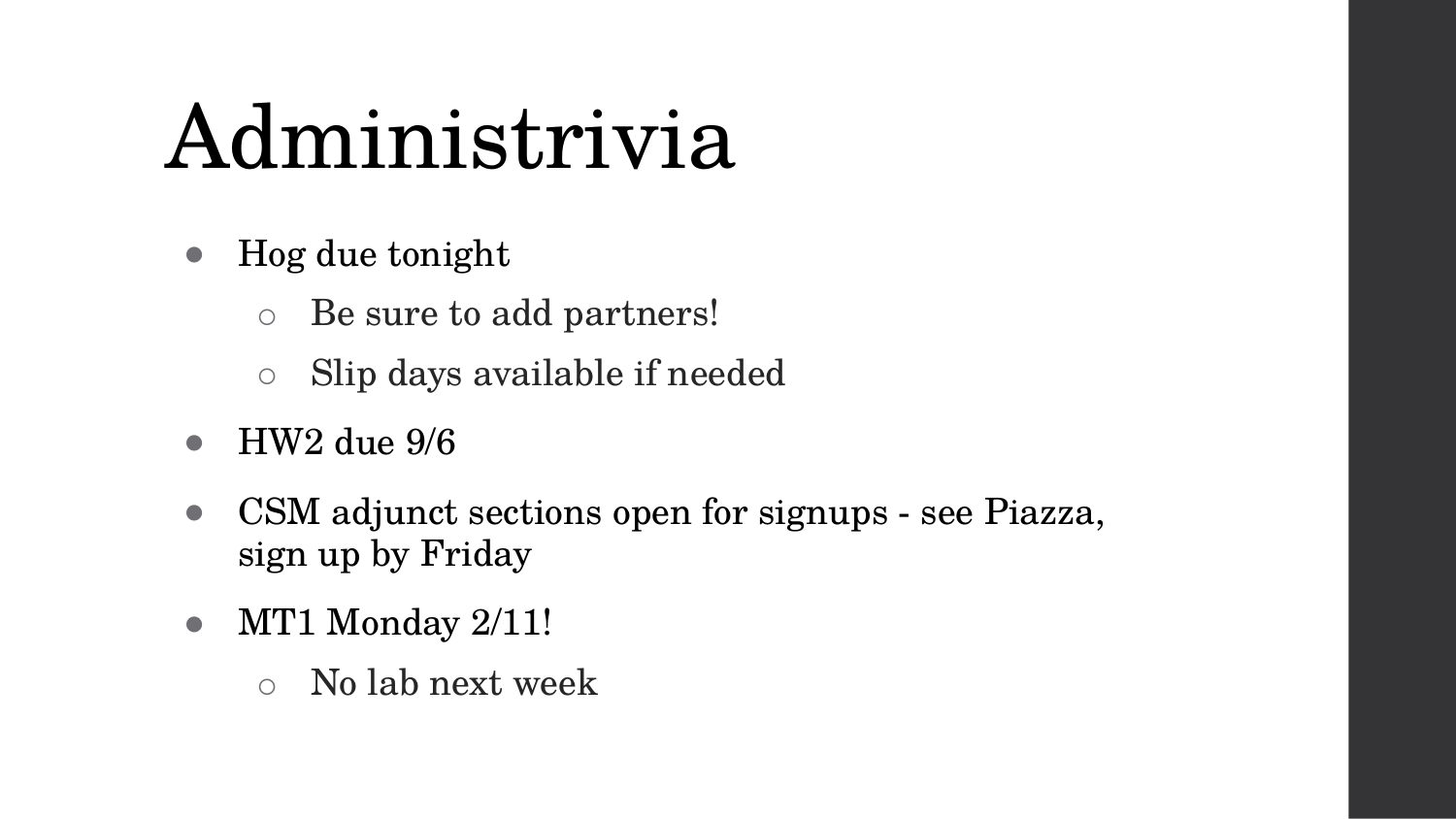

# Administrivia
Hog due tonight
Be sure to add partners!
Slip days available if needed
HW2 due 9/6
CSM adjunct sections open for signups - see Piazza, sign up by Friday
MT1 Monday 2/11!
No lab next week